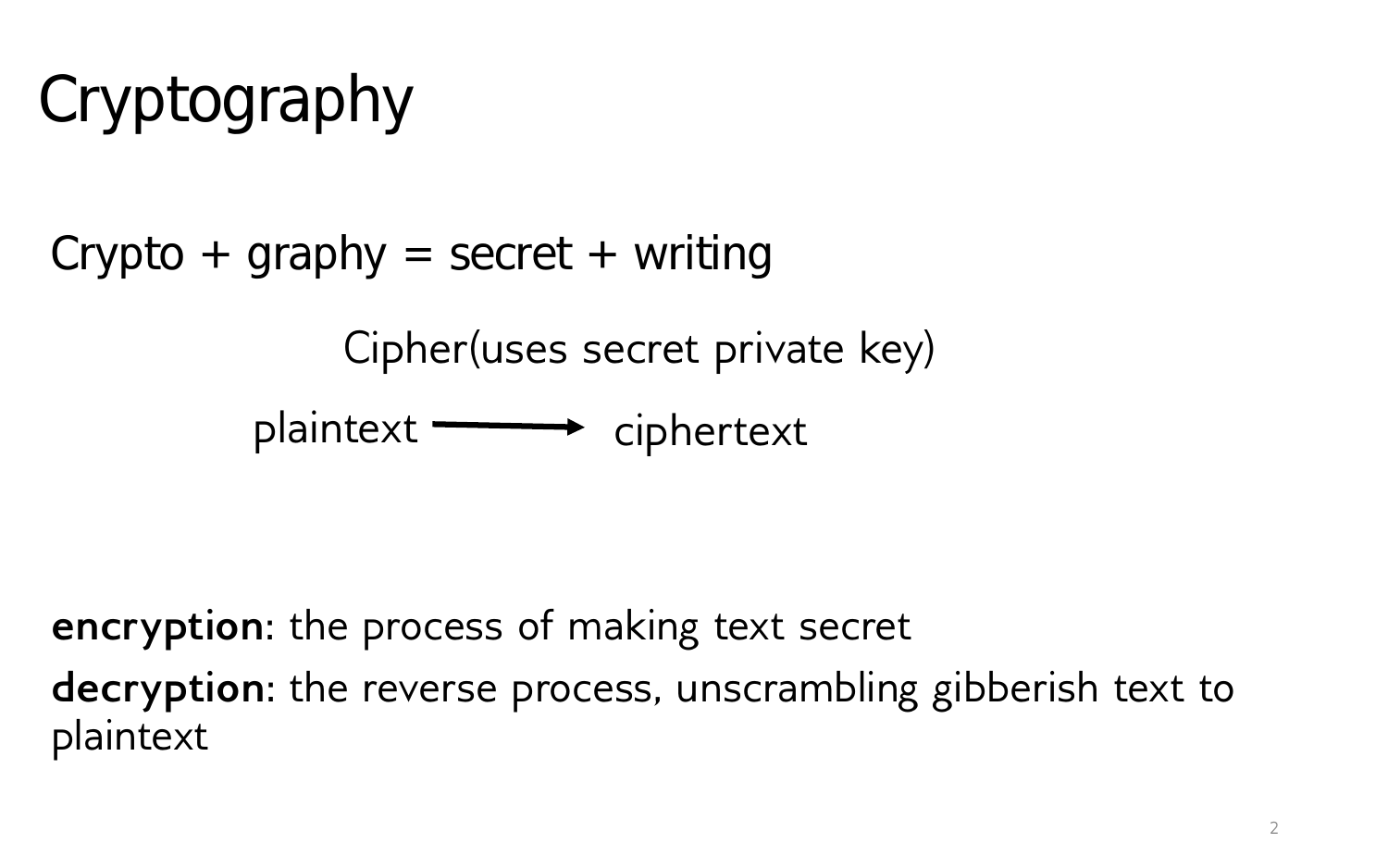

# Cryptography

Crypto + graphy = secret + writing

encryption: the process of making text secret
decryption: the reverse process, unscrambling gibberish text to plaintext
Cipher(uses secret private key)
plaintext
ciphertext
2